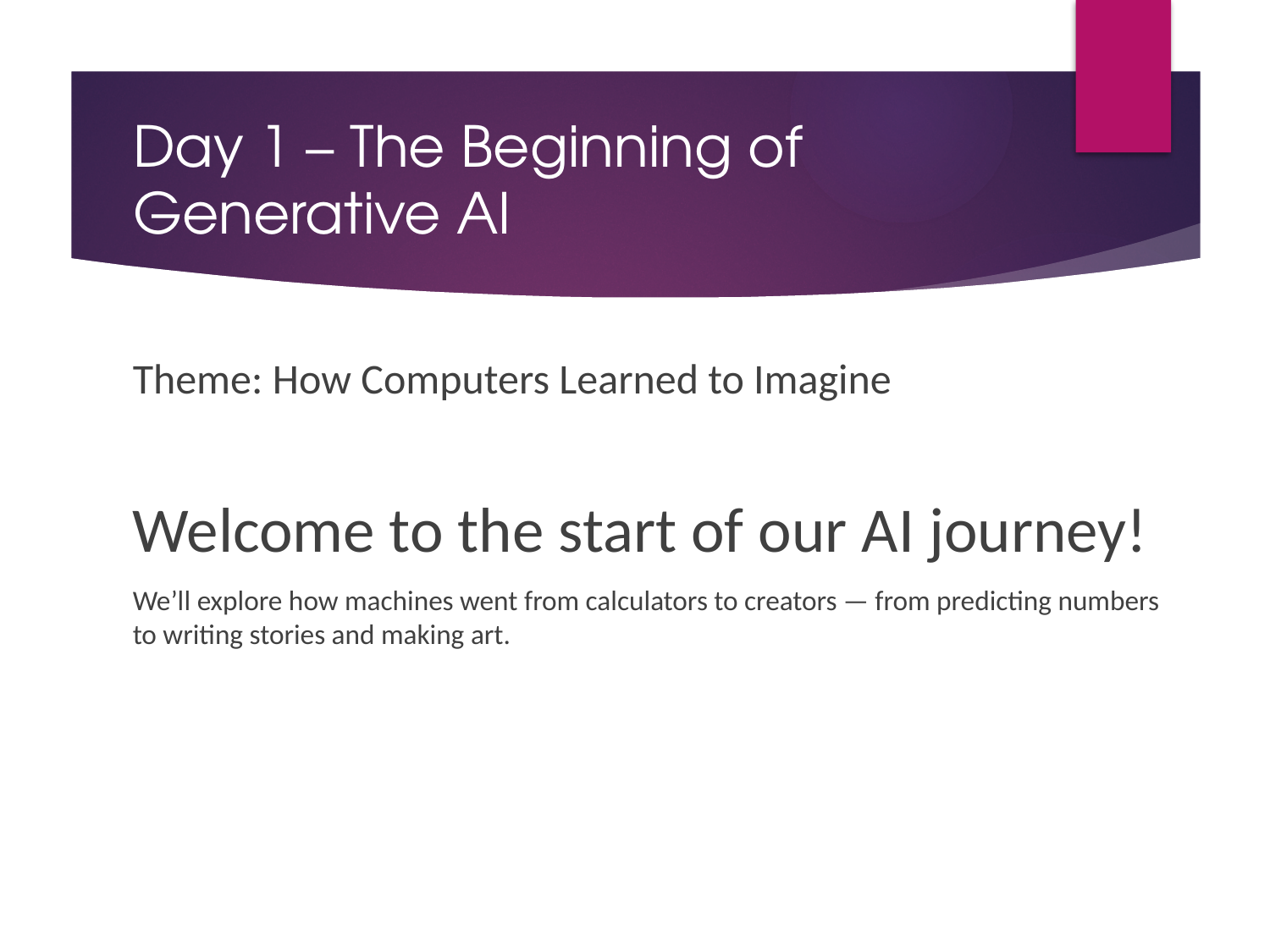

# Day 1 – The Beginning of Generative AI
Theme: How Computers Learned to Imagine

Welcome to the start of our AI journey!
We’ll explore how machines went from calculators to creators — from predicting numbers to writing stories and making art.